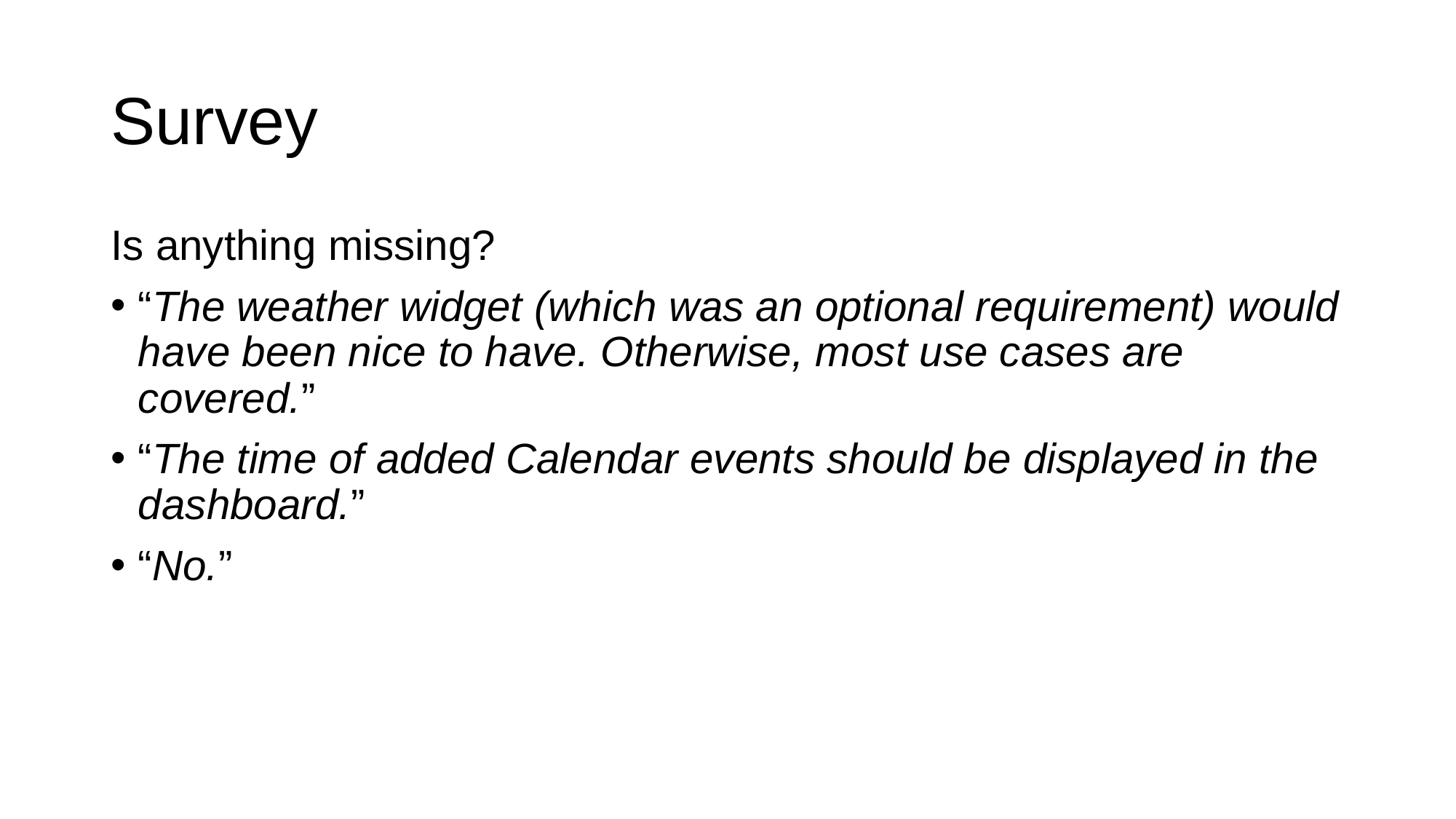

# Survey
Is anything missing?
“The weather widget (which was an optional requirement) would have been nice to have. Otherwise, most use cases are covered.”
“The time of added Calendar events should be displayed in the dashboard.”
“No.”